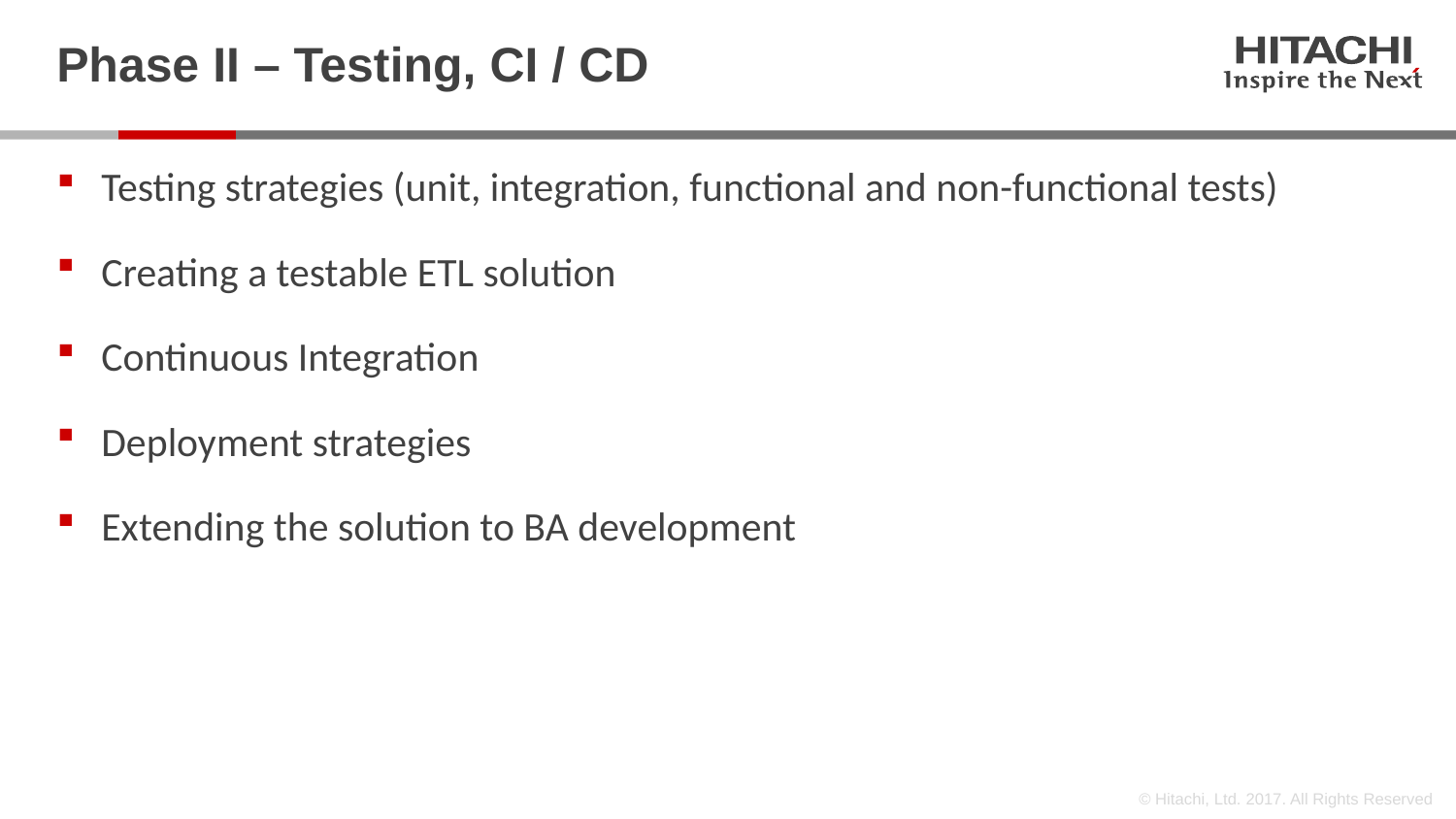

# Phase II – Testing, CI / CD
Testing strategies (unit, integration, functional and non-functional tests)
Creating a testable ETL solution
Continuous Integration
Deployment strategies
Extending the solution to BA development